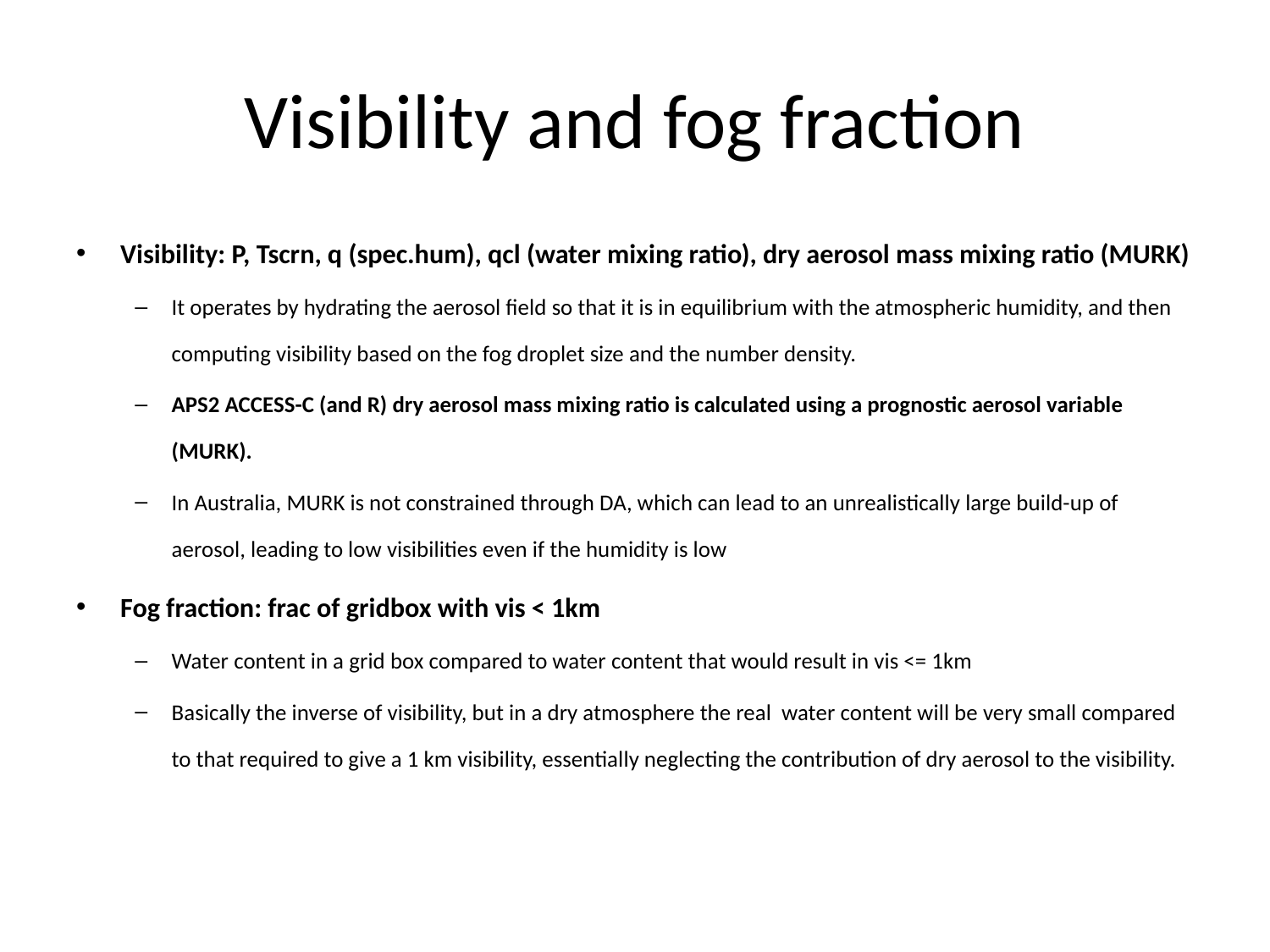

# Visibility and fog fraction

Visibility: P, Tscrn, q (spec.hum), qcl (water mixing ratio), dry aerosol mass mixing ratio (MURK)
It operates by hydrating the aerosol field so that it is in equilibrium with the atmospheric humidity, and then computing visibility based on the fog droplet size and the number density.
APS2 ACCESS-C (and R) dry aerosol mass mixing ratio is calculated using a prognostic aerosol variable (MURK).
In Australia, MURK is not constrained through DA, which can lead to an unrealistically large build-up of aerosol, leading to low visibilities even if the humidity is low
Fog fraction: frac of gridbox with vis < 1km
Water content in a grid box compared to water content that would result in vis <= 1km
Basically the inverse of visibility, but in a dry atmosphere the real  water content will be very small compared to that required to give a 1 km visibility, essentially neglecting the contribution of dry aerosol to the visibility.